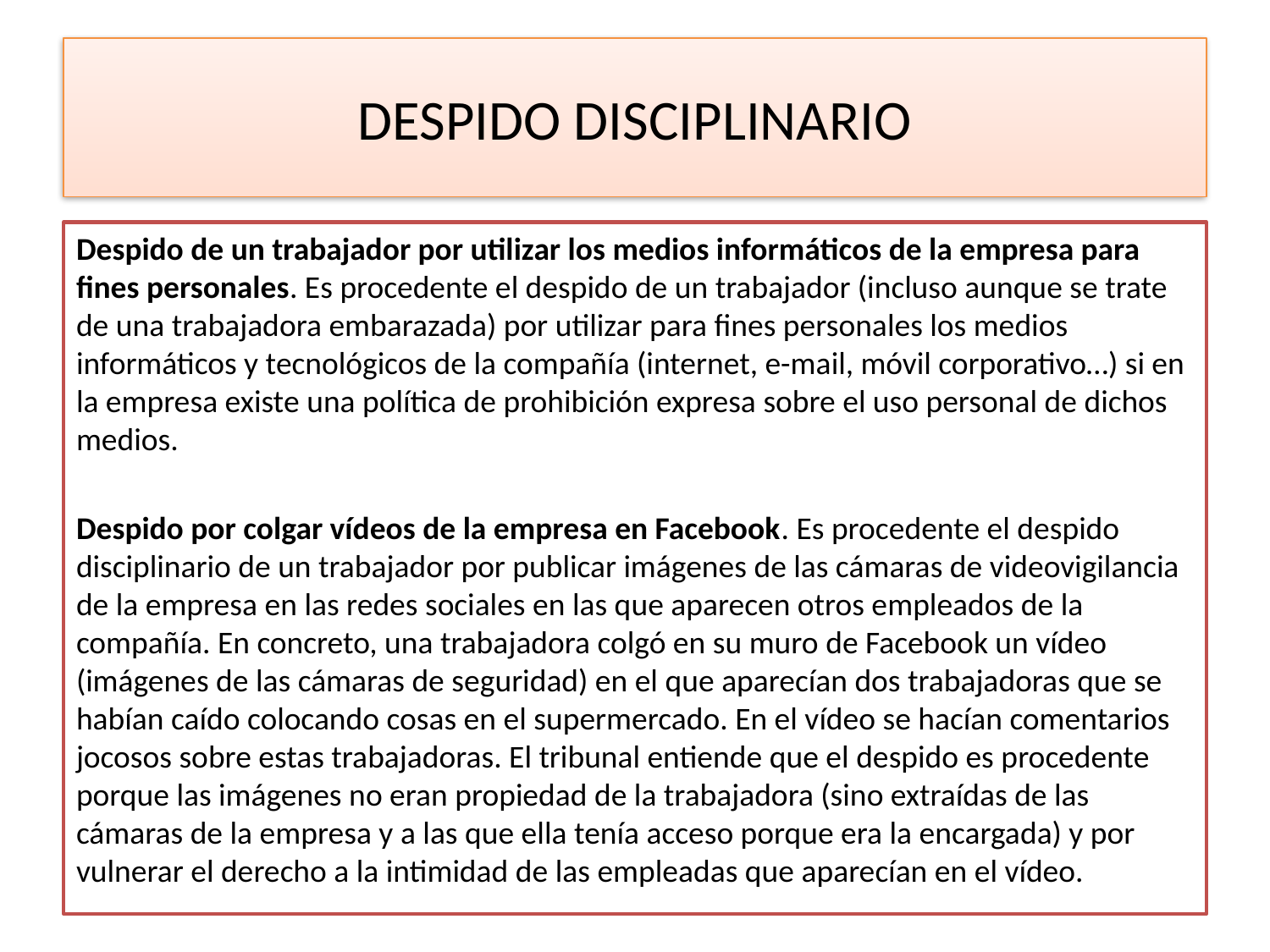

# DESPIDO DISCIPLINARIO
Despido de un trabajador por utilizar los medios informáticos de la empresa para fines personales. Es procedente el despido de un trabajador (incluso aunque se trate de una trabajadora embarazada) por utilizar para fines personales los medios informáticos y tecnológicos de la compañía (internet, e-mail, móvil corporativo…) si en la empresa existe una política de prohibición expresa sobre el uso personal de dichos medios.

Despido por colgar vídeos de la empresa en Facebook. Es procedente el despido disciplinario de un trabajador por publicar imágenes de las cámaras de videovigilancia de la empresa en las redes sociales en las que aparecen otros empleados de la compañía. En concreto, una trabajadora colgó en su muro de Facebook un vídeo (imágenes de las cámaras de seguridad) en el que aparecían dos trabajadoras que se habían caído colocando cosas en el supermercado. En el vídeo se hacían comentarios jocosos sobre estas trabajadoras. El tribunal entiende que el despido es procedente porque las imágenes no eran propiedad de la trabajadora (sino extraídas de las cámaras de la empresa y a las que ella tenía acceso porque era la encargada) y por vulnerar el derecho a la intimidad de las empleadas que aparecían en el vídeo.